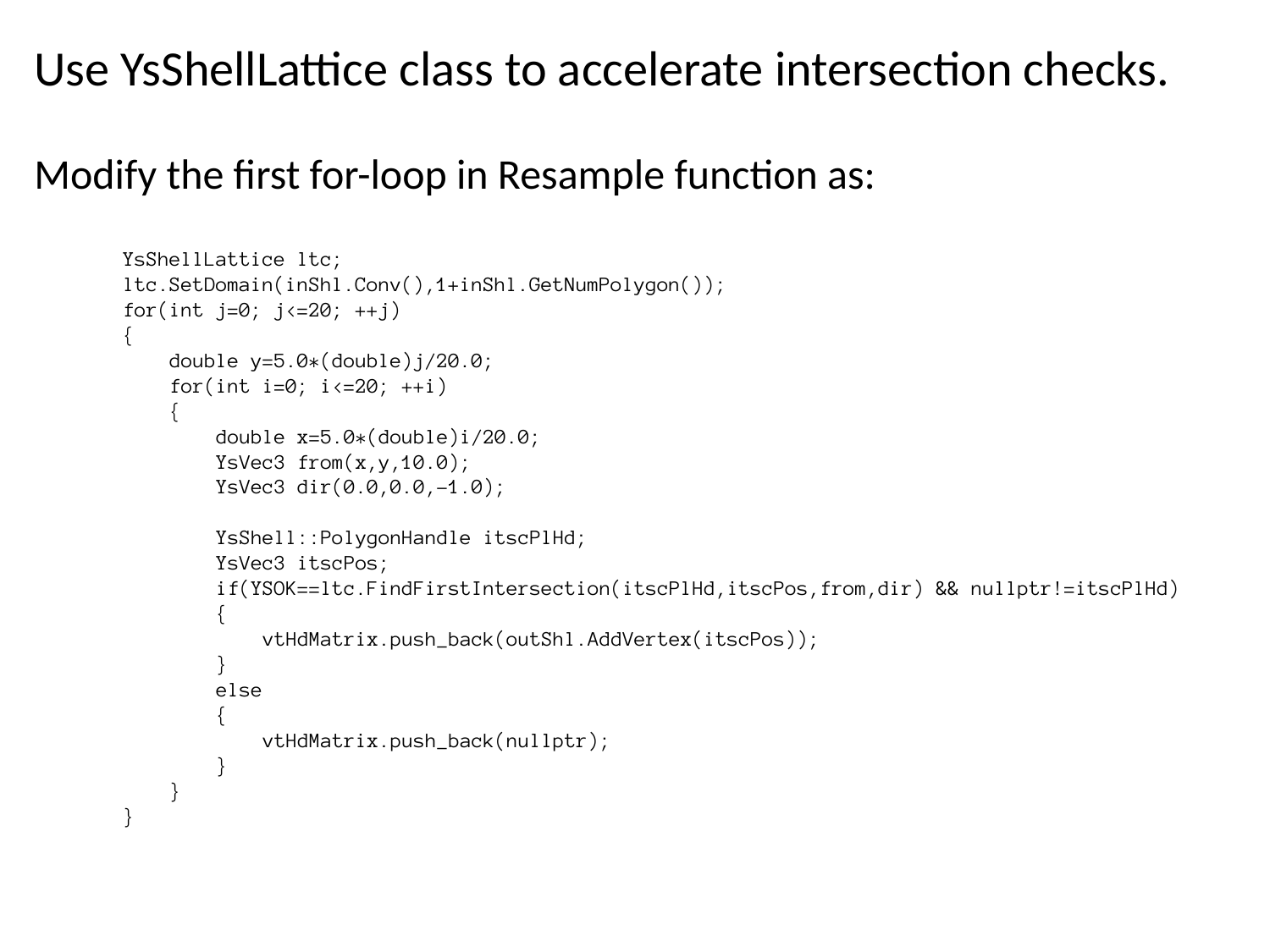

# Use YsShellLattice class to accelerate intersection checks.
Modify the first for-loop in Resample function as:
    YsShellLattice ltc;
    ltc.SetDomain(inShl.Conv(),1+inShl.GetNumPolygon());
    for(int j=0; j<=20; ++j)
    {
        double y=5.0*(double)j/20.0;
        for(int i=0; i<=20; ++i)
        {
            double x=5.0*(double)i/20.0;
            YsVec3 from(x,y,10.0);
            YsVec3 dir(0.0,0.0,-1.0);

            YsShell::PolygonHandle itscPlHd;
            YsVec3 itscPos;
            if(YSOK==ltc.FindFirstIntersection(itscPlHd,itscPos,from,dir) && nullptr!=itscPlHd)
            {
                vtHdMatrix.push_back(outShl.AddVertex(itscPos));
            }
            else
            {
                vtHdMatrix.push_back(nullptr);
            }
        }
    }